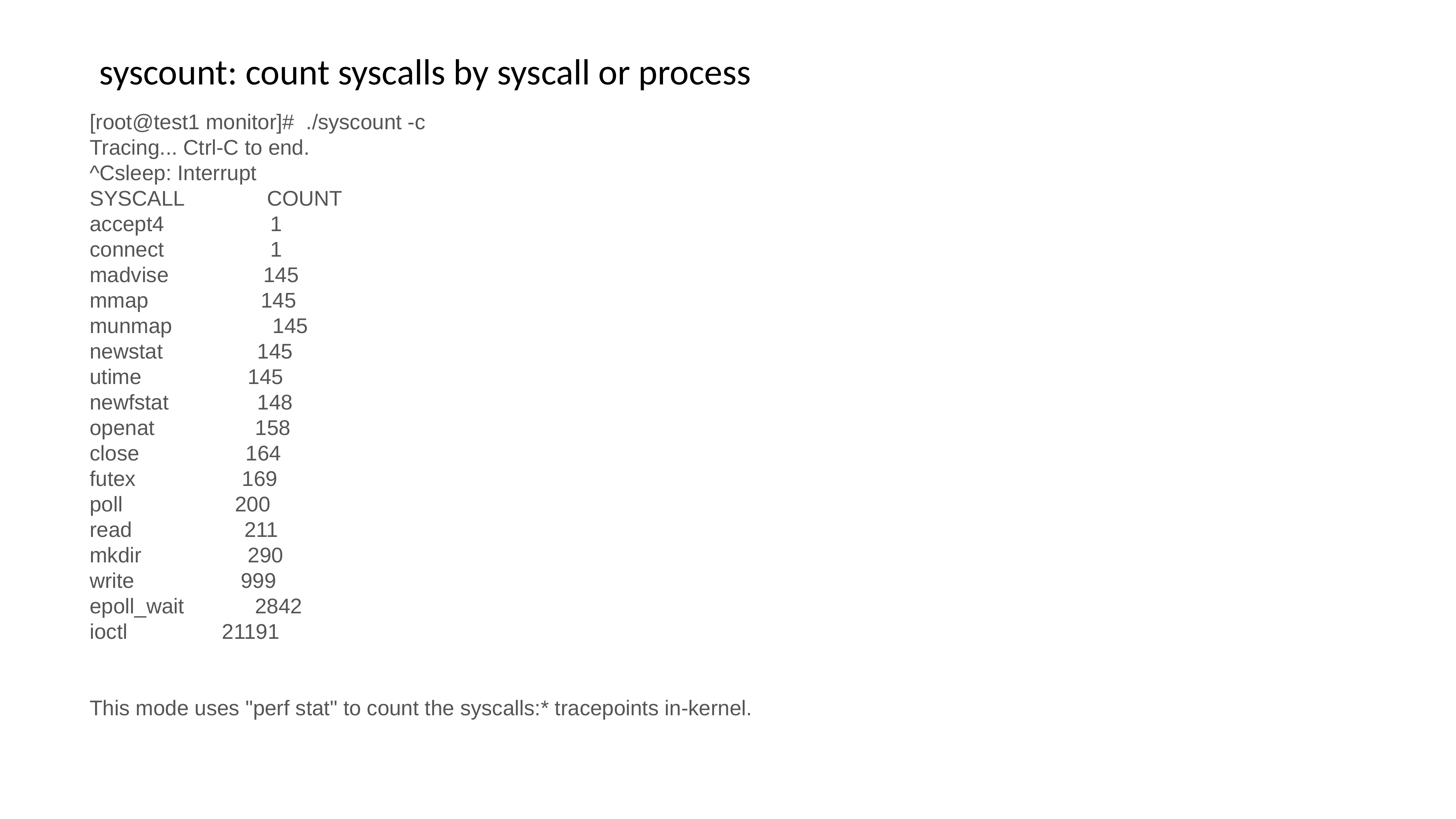

syscount: count syscalls by syscall or process
[root@test1 monitor]#  ./syscount -c
Tracing... Ctrl-C to end.
^Csleep: Interrupt
SYSCALL              COUNT
accept4                  1
connect                  1
madvise                145
mmap                   145
munmap                 145
newstat                145
utime                  145
newfstat               148
openat                 158
close                  164
futex                  169
poll                   200
read                   211
mkdir                  290
write                  999
epoll_wait            2842
ioctl                21191

This mode uses "perf stat" to count the syscalls:* tracepoints in-kernel.